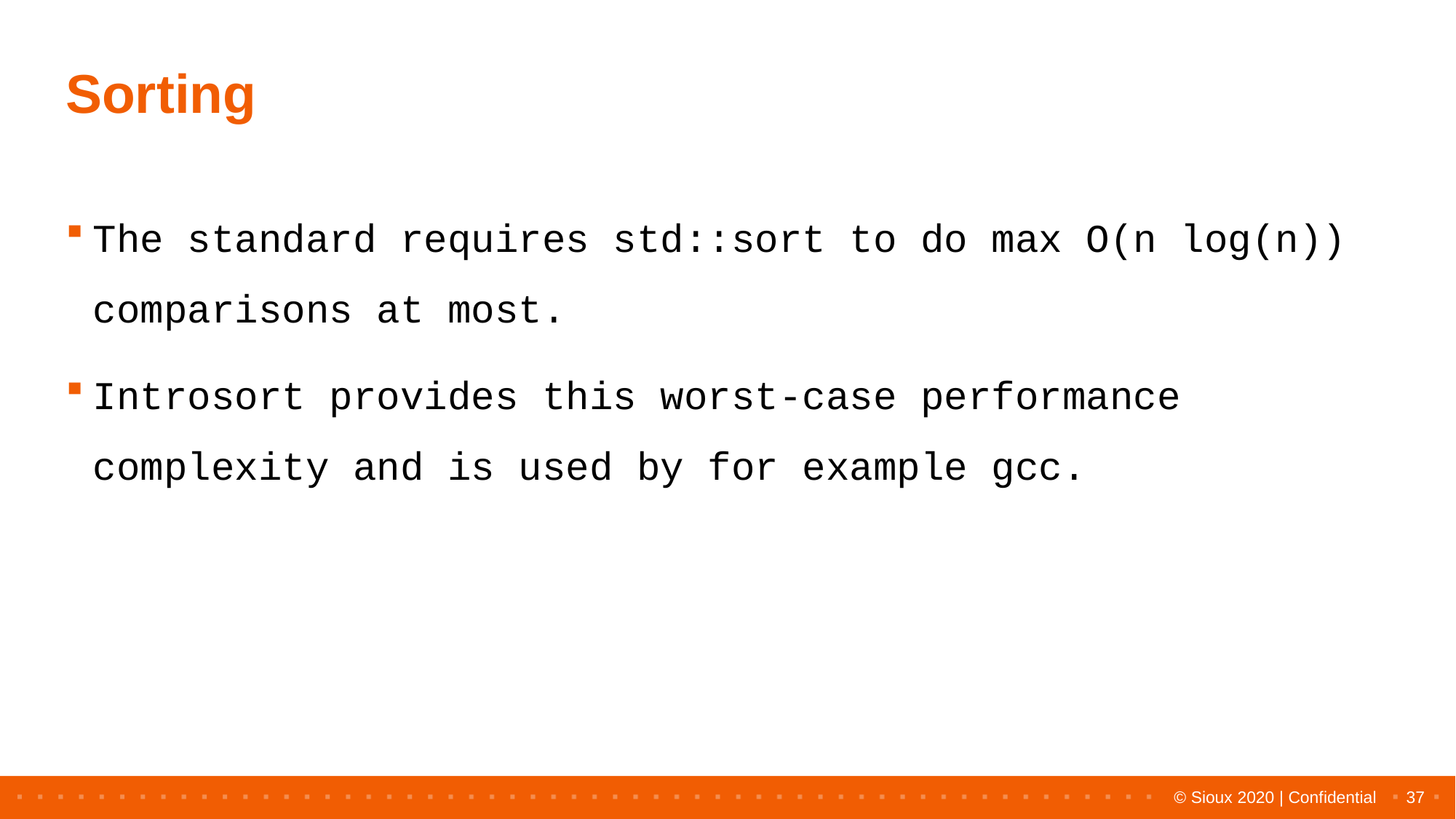

# Sorting
The standard requires std::sort to do max O(n log(n)) comparisons at most.
Introsort provides this worst-case performance complexity and is used by for example gcc.
37
© Sioux 2020 | Confidential